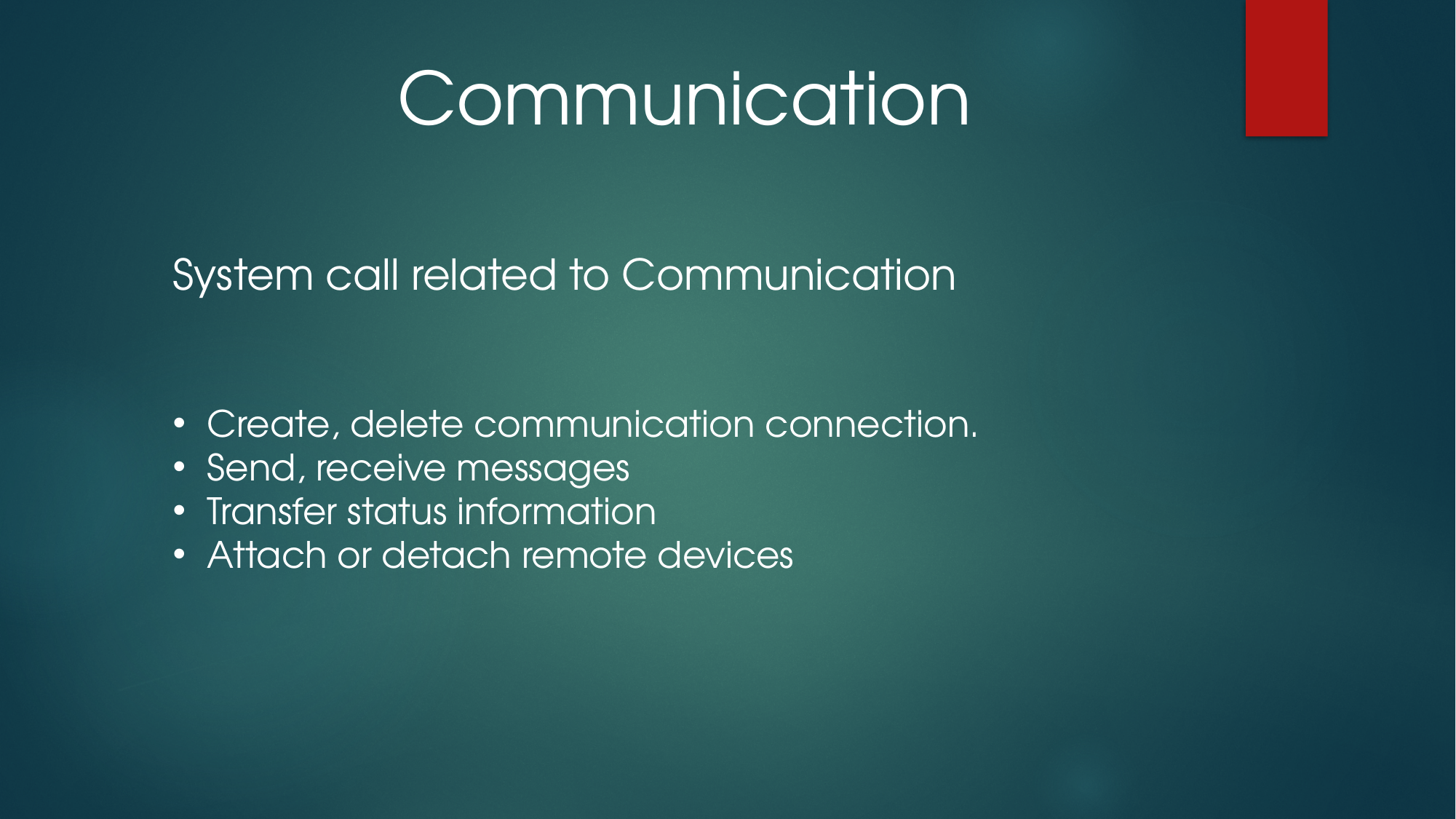

Communication
System call related to Communication

Create, delete communication connection.
Send, receive messages
Transfer status information
Attach or detach remote devices